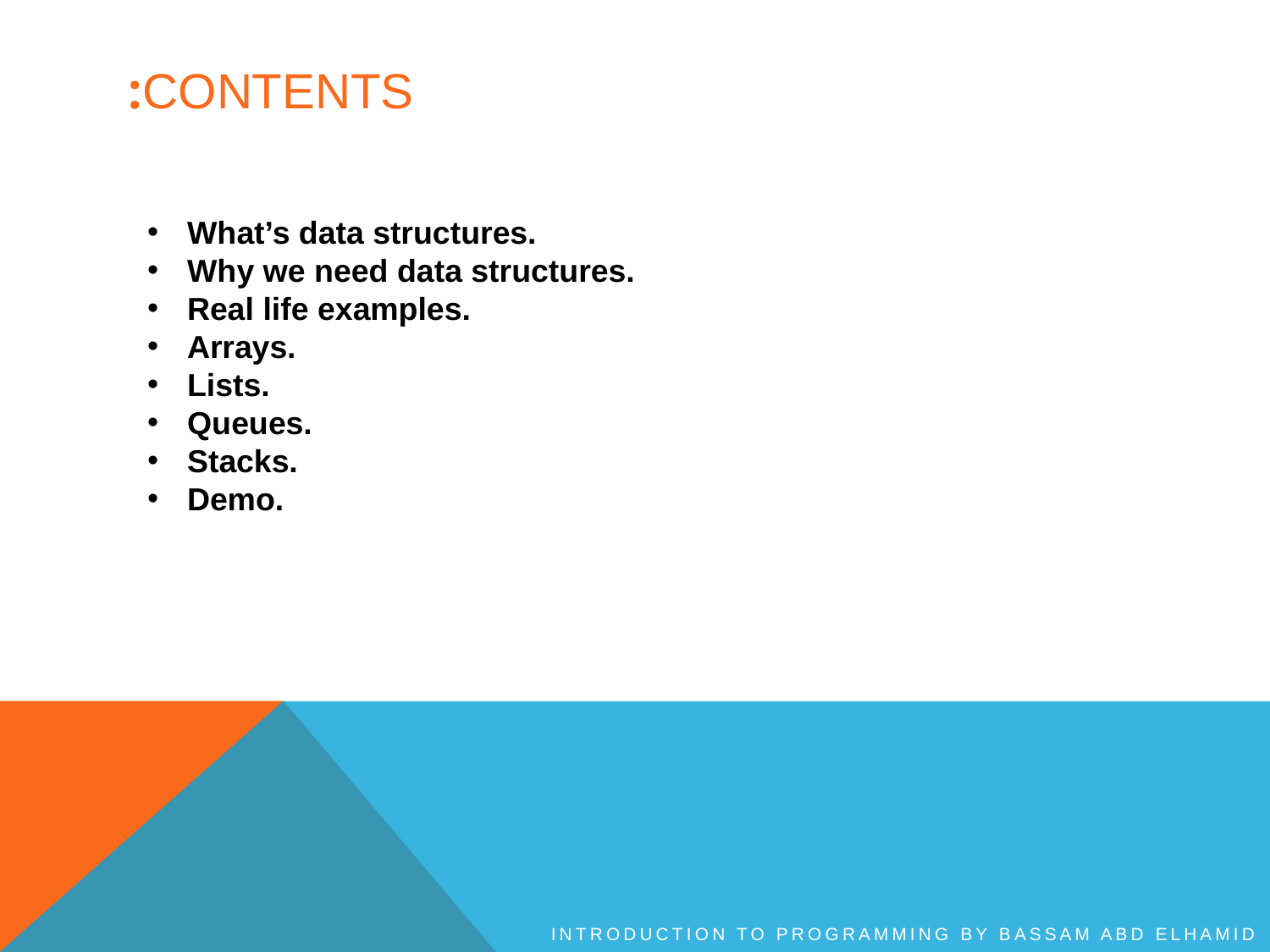

# Contents:
What’s data structures.
Why we need data structures.
Real life examples.
Arrays.
Lists.
Queues.
Stacks.
Demo.
Introduction to Programming By Bassam Abd Elhamid